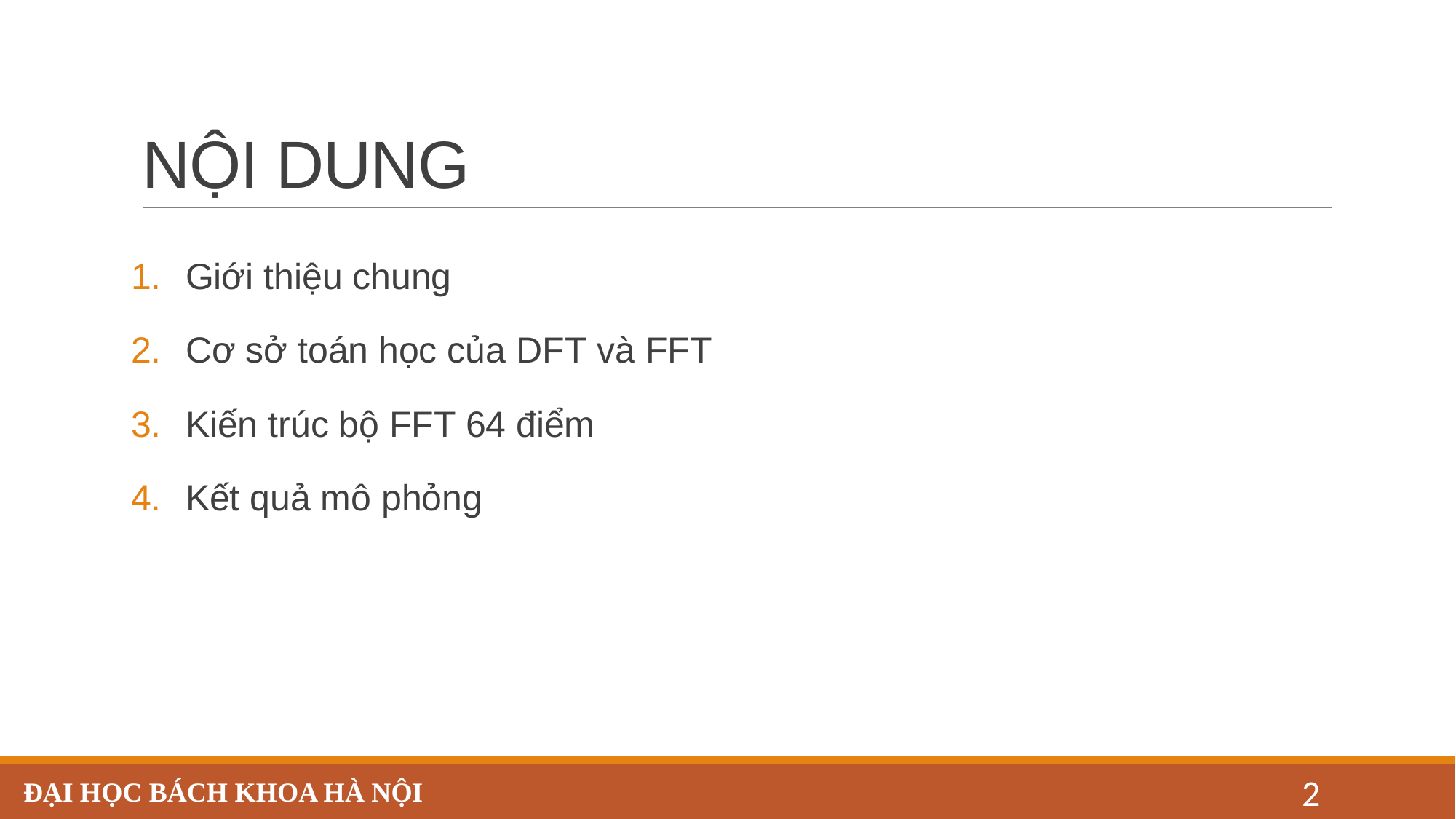

# NỘI DUNG
Giới thiệu chung
Cơ sở toán học của DFT và FFT
Kiến trúc bộ FFT 64 điểm
Kết quả mô phỏng

ĐẠI HỌC BÁCH KHOA HÀ NỘI
2